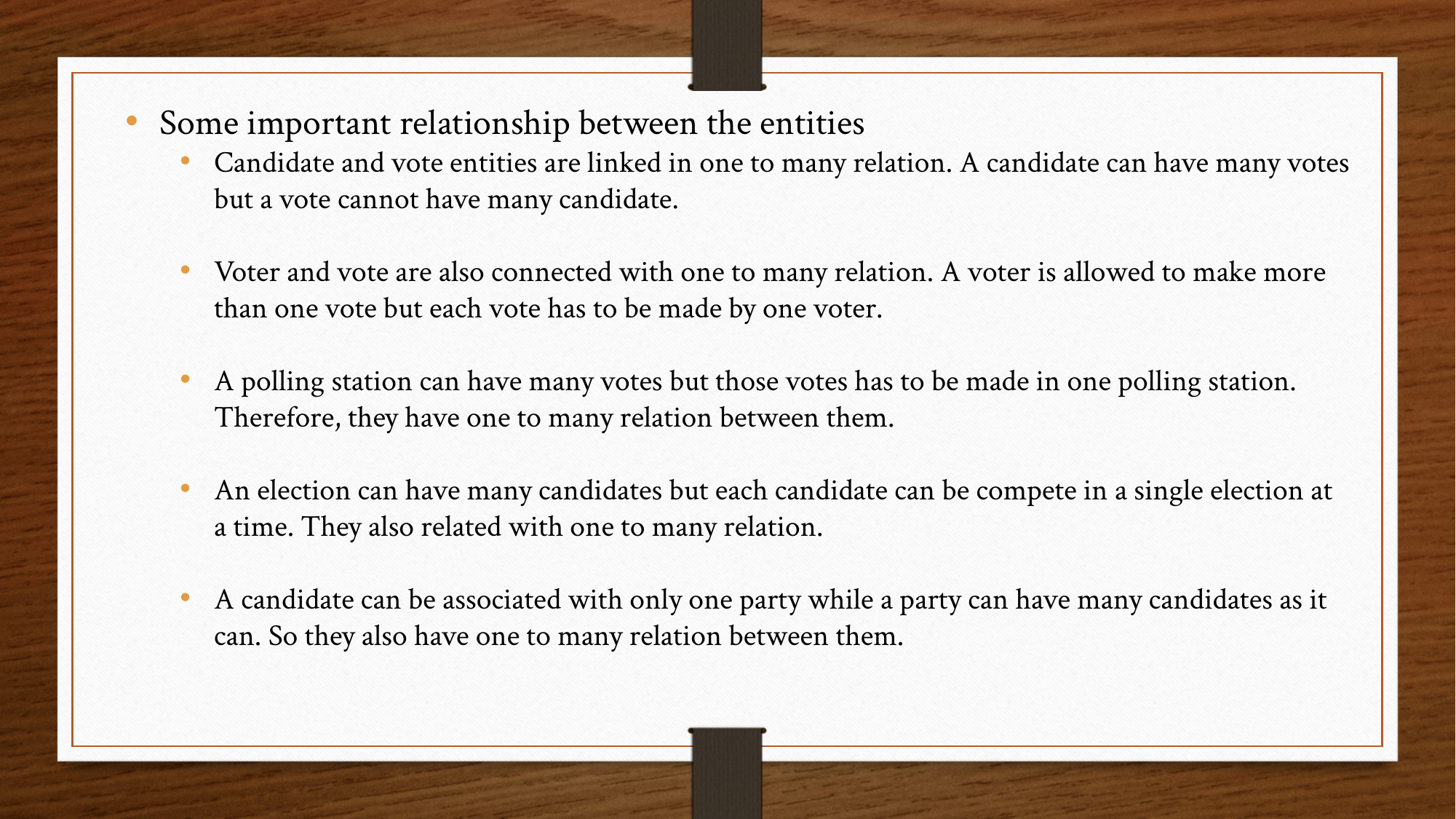

Some important relationship between the entities
Candidate and vote entities are linked in one to many relation. A candidate can have many votes but a vote cannot have many candidate.

Voter and vote are also connected with one to many relation. A voter is allowed to make more than one vote but each vote has to be made by one voter.

A polling station can have many votes but those votes has to be made in one polling station. Therefore, they have one to many relation between them.

An election can have many candidates but each candidate can be compete in a single election at a time. They also related with one to many relation.

A candidate can be associated with only one party while a party can have many candidates as it can. So they also have one to many relation between them.